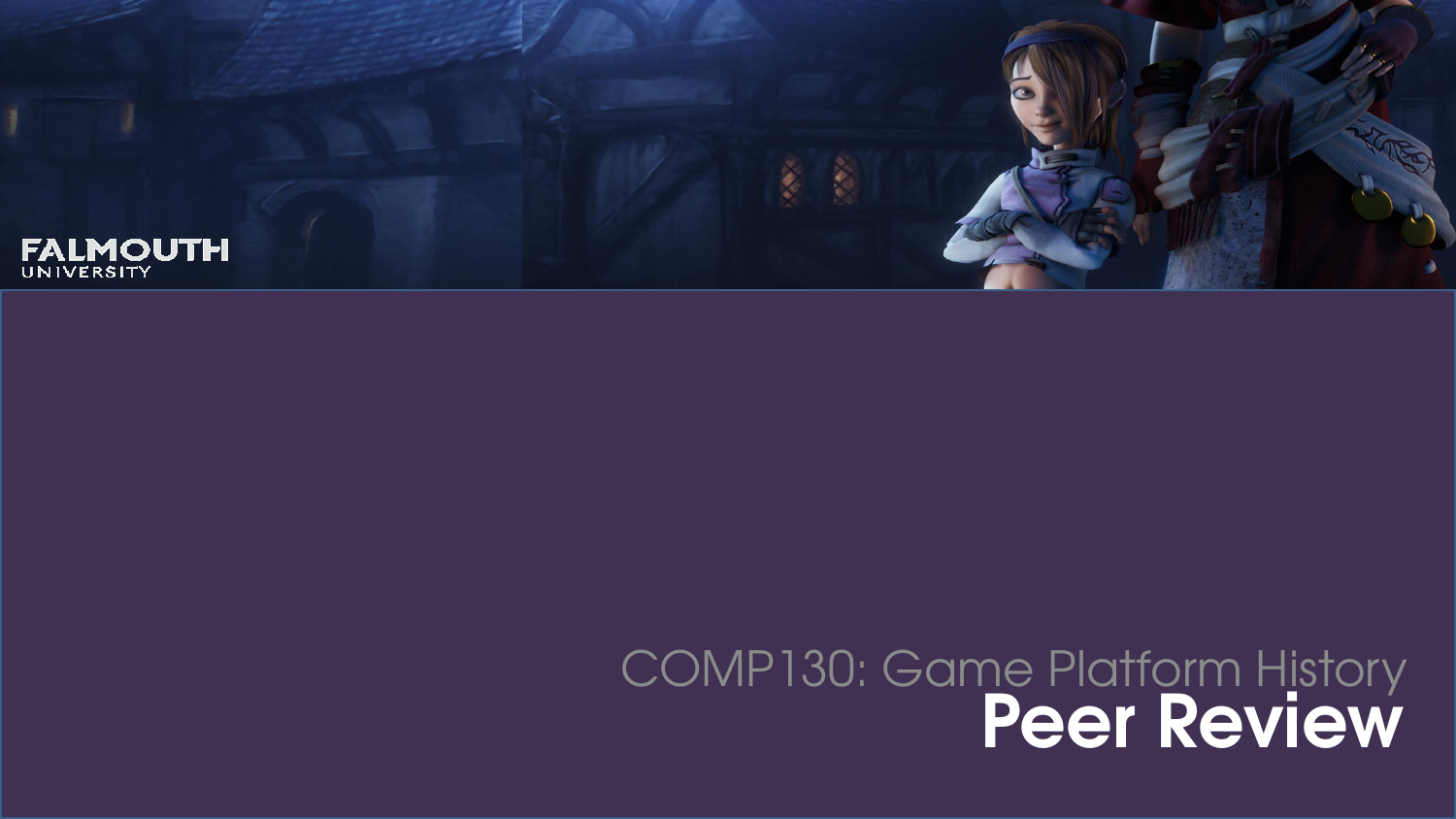

# Peer Review
COMP130: Game Platform History